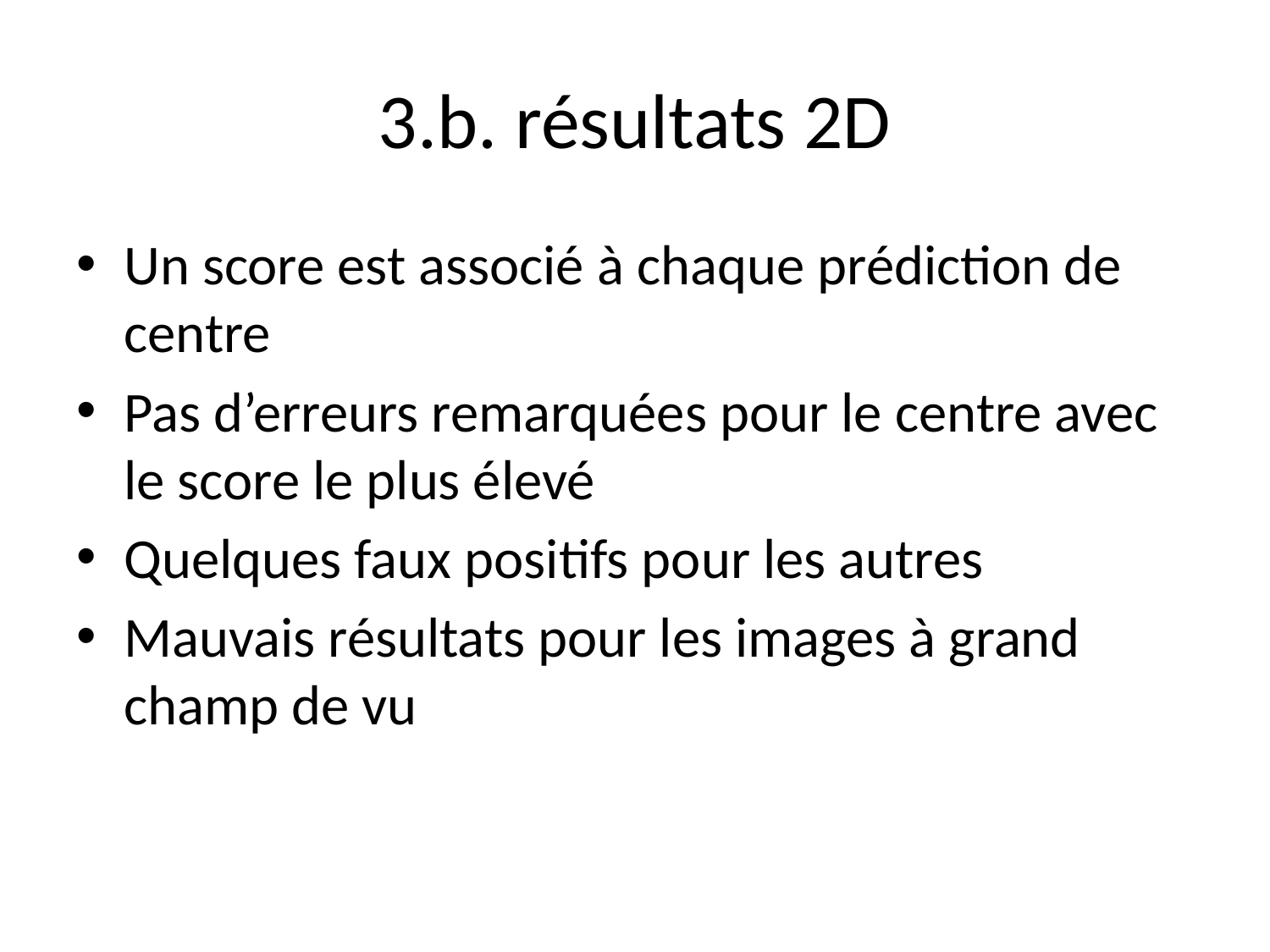

# 3.b. résultats 2D
Un score est associé à chaque prédiction de centre
Pas d’erreurs remarquées pour le centre avec le score le plus élevé
Quelques faux positifs pour les autres
Mauvais résultats pour les images à grand champ de vu